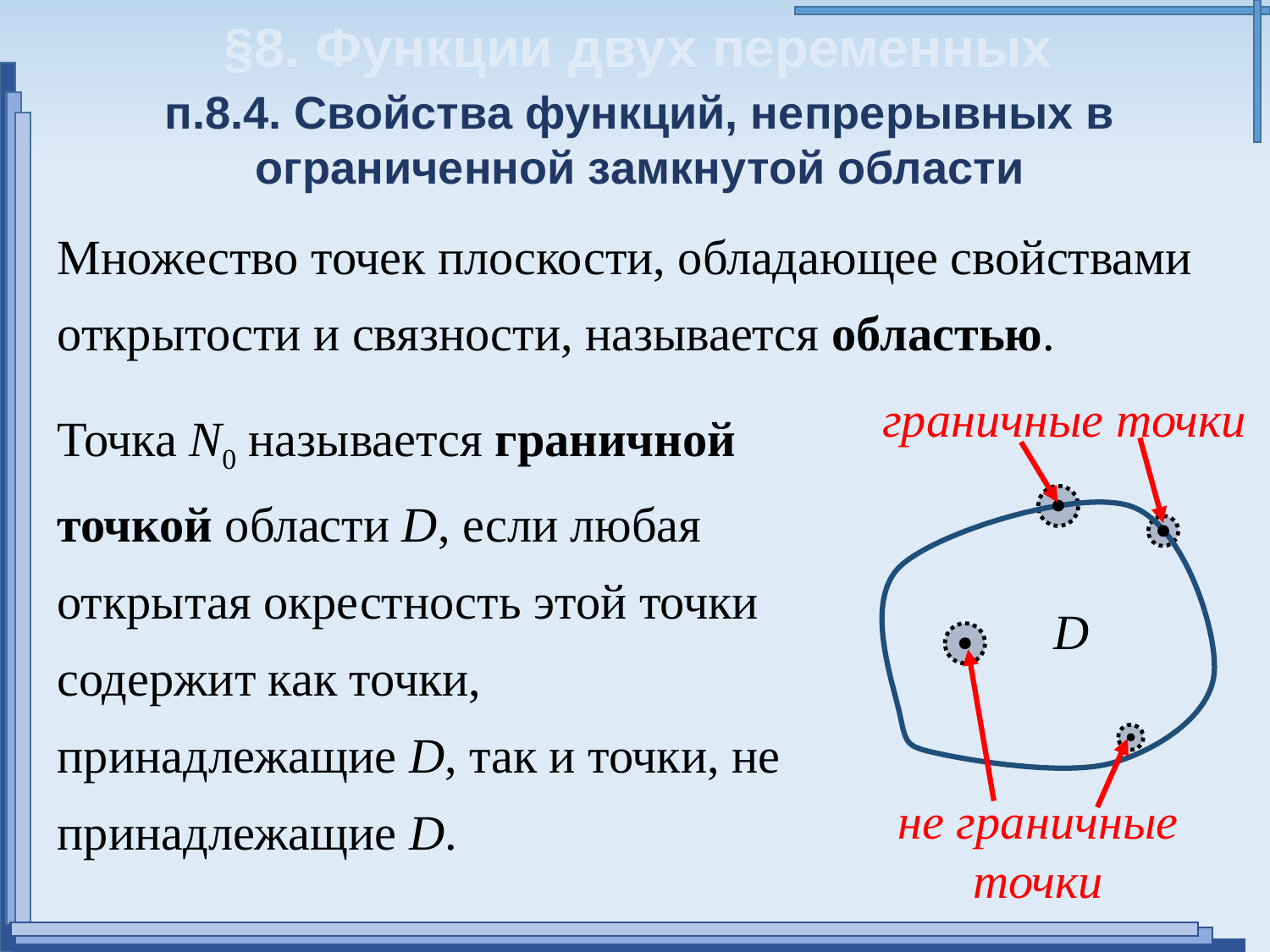

§8. Функции двух переменных

п.8.4. Свойства функций, непрерывных в ограниченной замкнутой области

Множество точек плоскости, обладающее свойствами открытости и связности, называется областью.
Точка N0 называется граничной точкой области D, если любая открытая окрестность этой точки содержит как точки, принадлежащие D, так и точки, не принадлежащие D.
граничные точки

D

не граничные точки